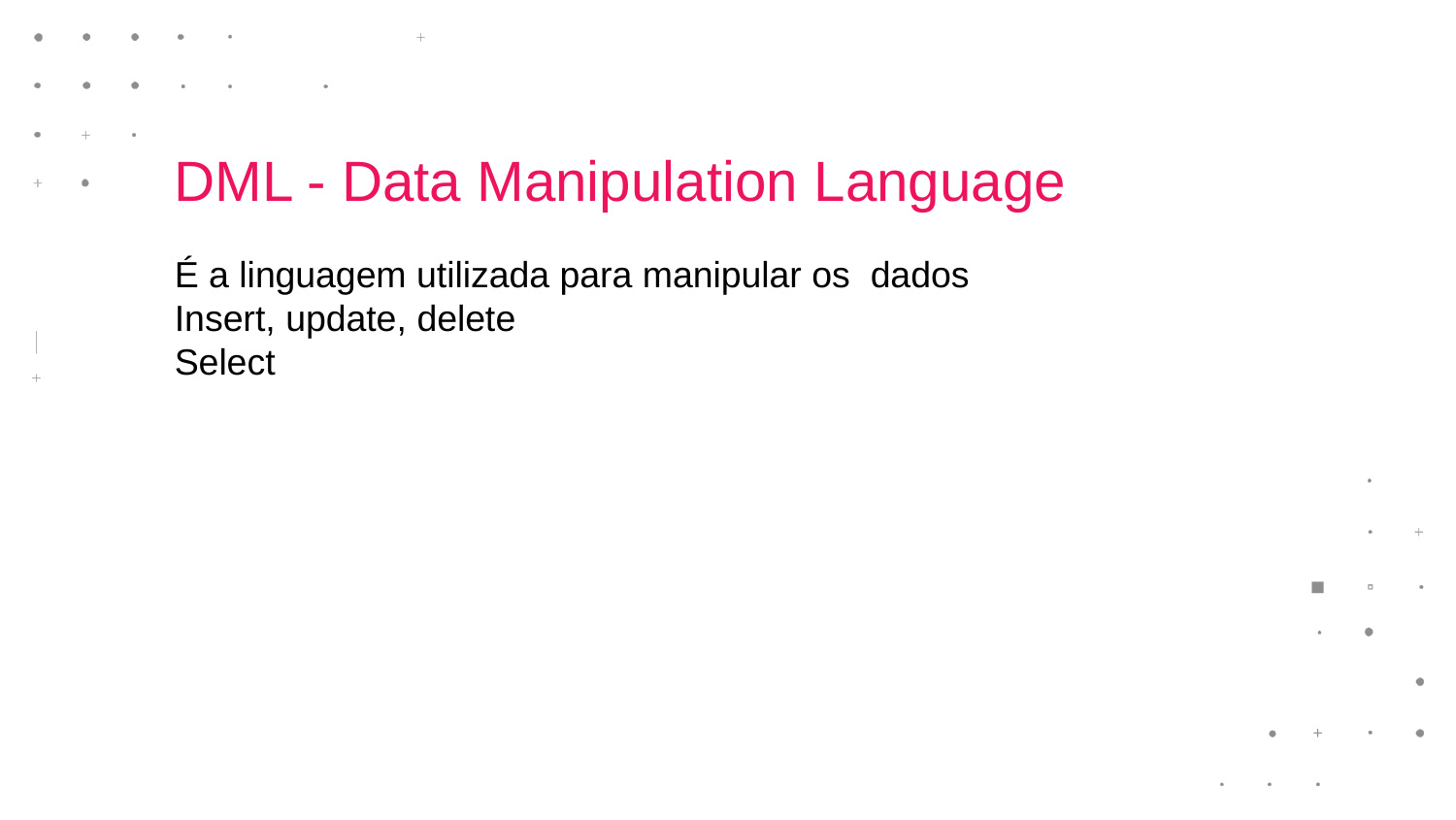

DML - Data Manipulation Language
É a linguagem utilizada para manipular os  dados
Insert, update, delete
Select